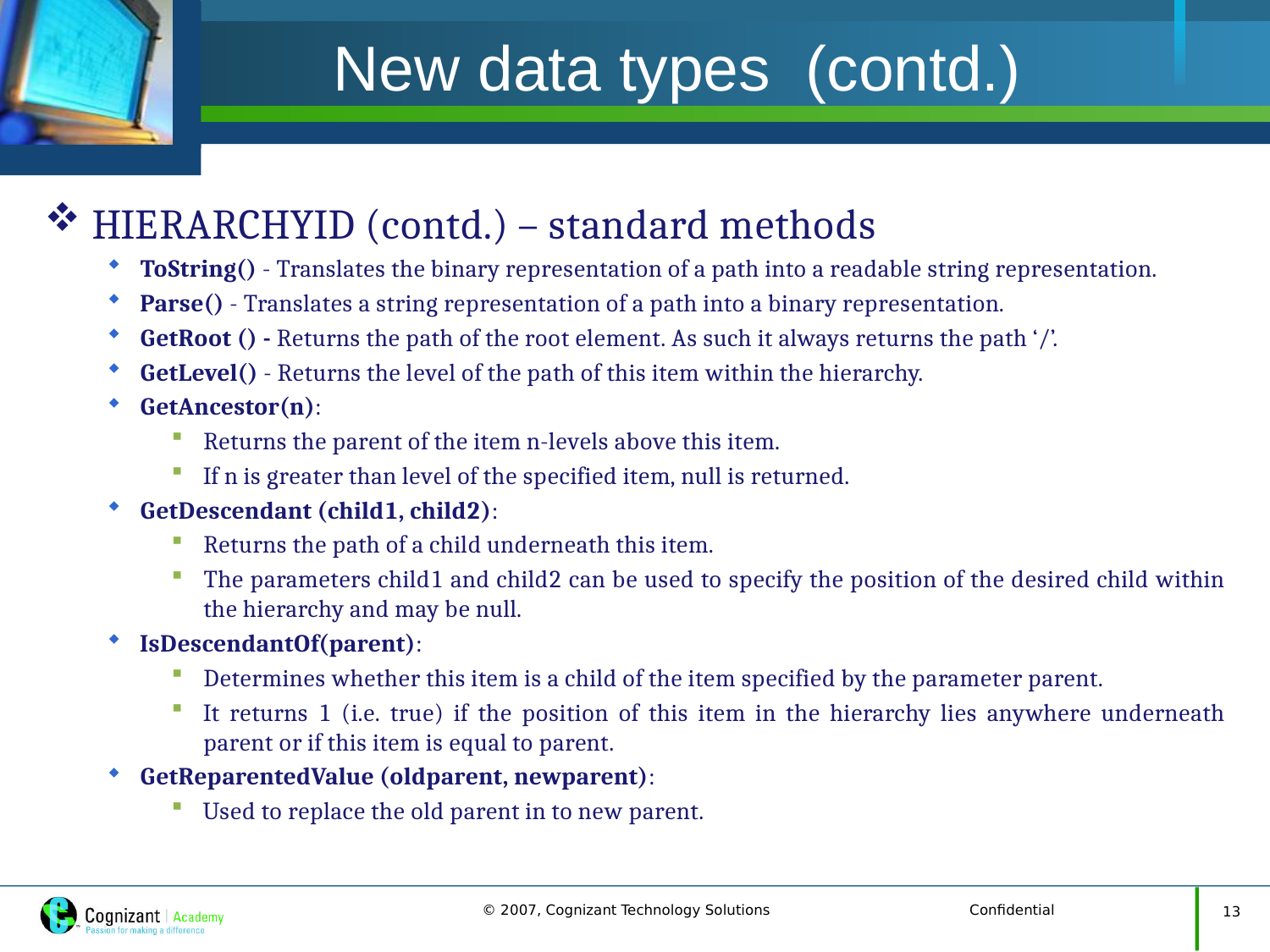

# New data types  (contd.)
HIERARCHYID (contd.) – standard methods
ToString() - Translates the binary representation of a path into a readable string representation.
Parse() - Translates a string representation of a path into a binary representation.
GetRoot () - Returns the path of the root element. As such it always returns the path ‘/’.
GetLevel() - Returns the level of the path of this item within the hierarchy.
GetAncestor(n):
Returns the parent of the item n-levels above this item.
If n is greater than level of the specified item, null is returned.
GetDescendant (child1, child2):
Returns the path of a child underneath this item.
The parameters child1 and child2 can be used to specify the position of the desired child within the hierarchy and may be null.
IsDescendantOf(parent):
Determines whether this item is a child of the item specified by the parameter parent.
It returns 1 (i.e. true) if the position of this item in the hierarchy lies anywhere underneath parent or if this item is equal to parent.
GetReparentedValue (oldparent, newparent):
Used to replace the old parent in to new parent.

13